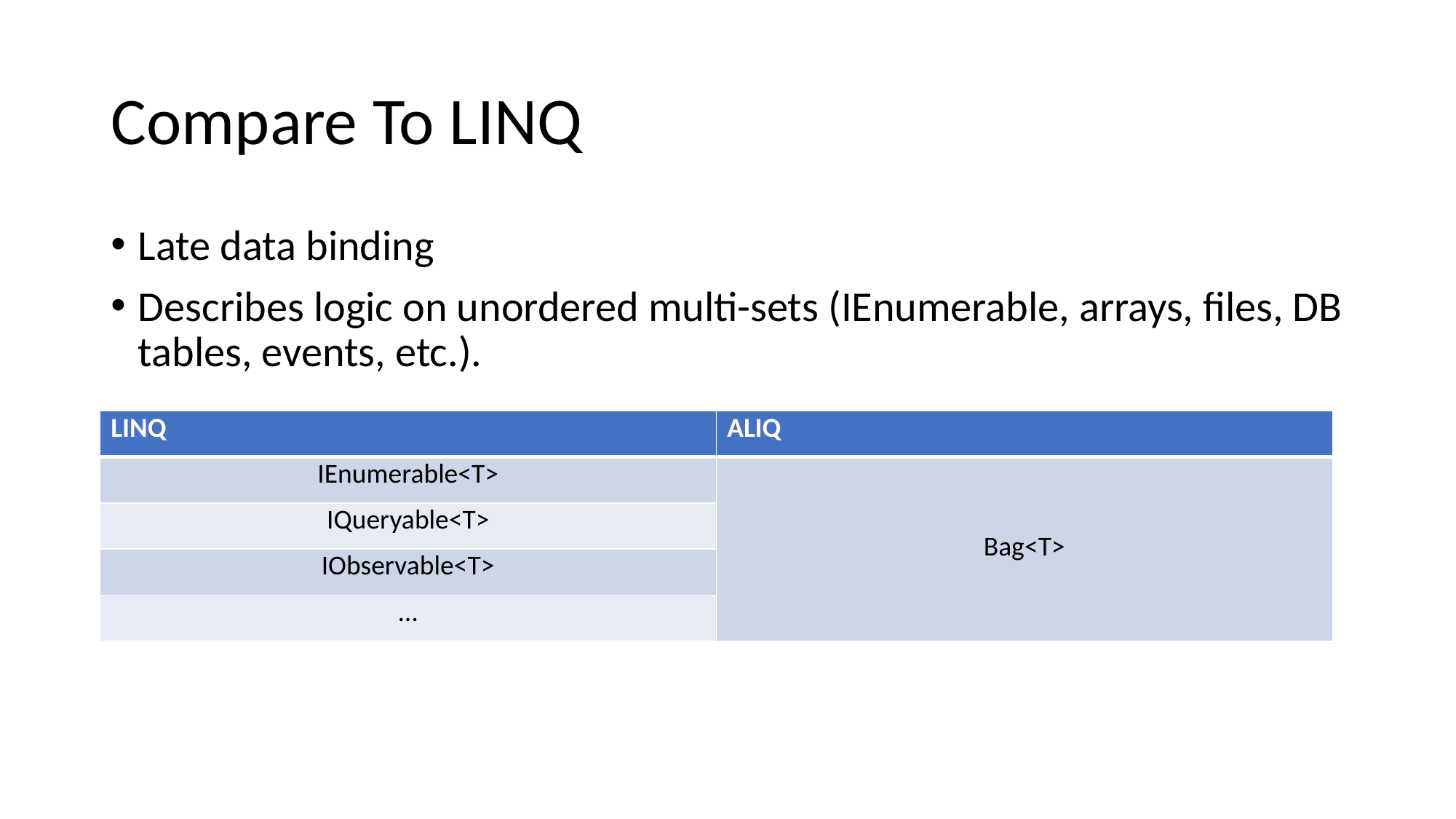

# Compare To LINQ
Late data binding
Describes logic on unordered multi-sets (IEnumerable, arrays, files, DB tables, events, etc.).

| LINQ | ALIQ |
| --- | --- |
| IEnumerable<T> | Bag<T> |
| IQueryable<T> |  |
| IObservable<T> |  |
| … |  |